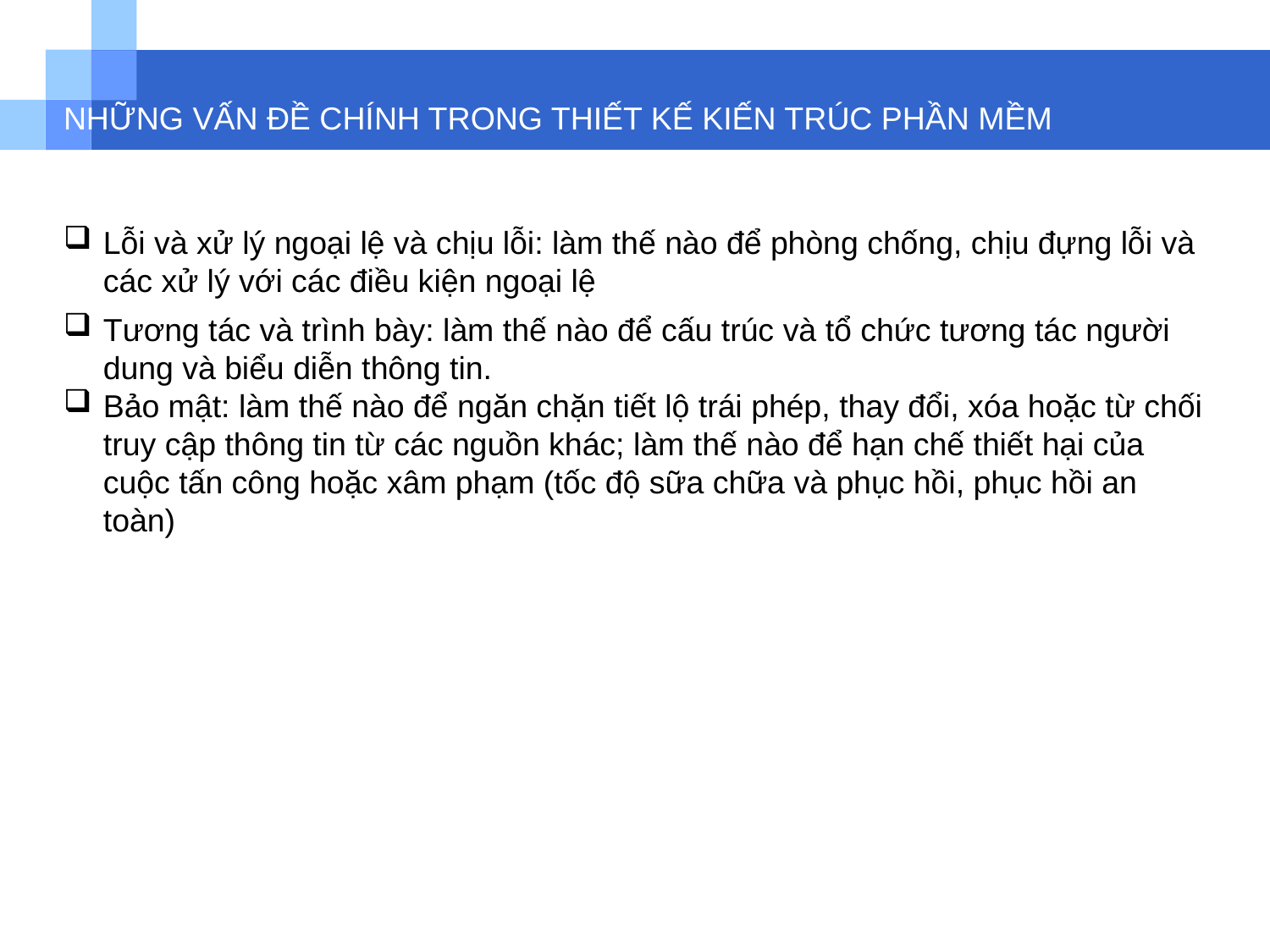

# NHỮNG VẤN ĐỀ CHÍNH TRONG THIẾT KẾ KIẾN TRÚC PHẦN MỀM
Lỗi và xử lý ngoại lệ và chịu lỗi: làm thế nào để phòng chống, chịu đựng lỗi và các xử lý với các điều kiện ngoại lệ
Tương tác và trình bày: làm thế nào để cấu trúc và tổ chức tương tác người dung và biểu diễn thông tin.
Bảo mật: làm thế nào để ngăn chặn tiết lộ trái phép, thay đổi, xóa hoặc từ chối truy cập thông tin từ các nguồn khác; làm thế nào để hạn chế thiết hại của cuộc tấn công hoặc xâm phạm (tốc độ sữa chữa và phục hồi, phục hồi an toàn)